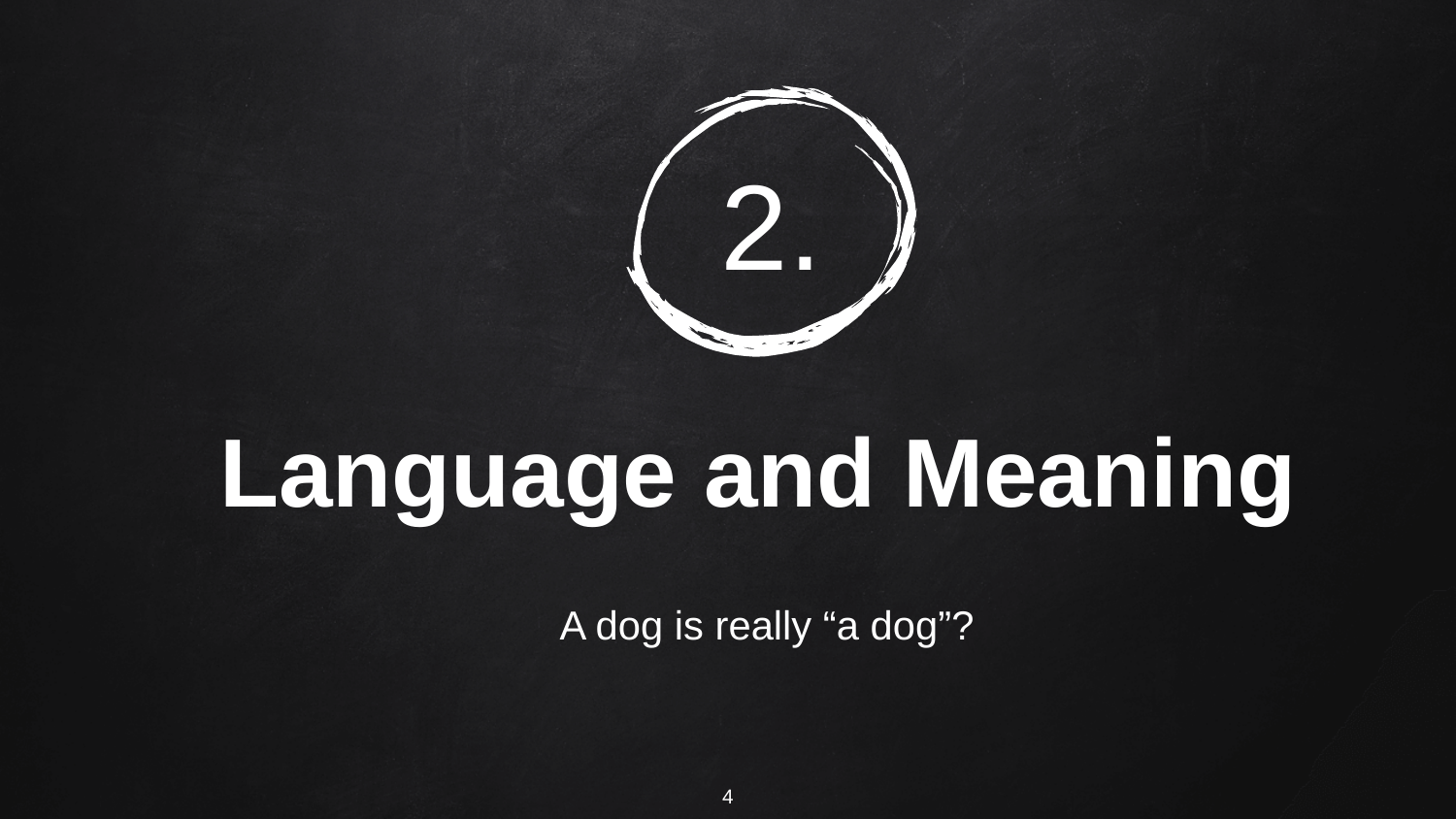

# 2.

Language and Meaning
A dog is really “a dog”?
4